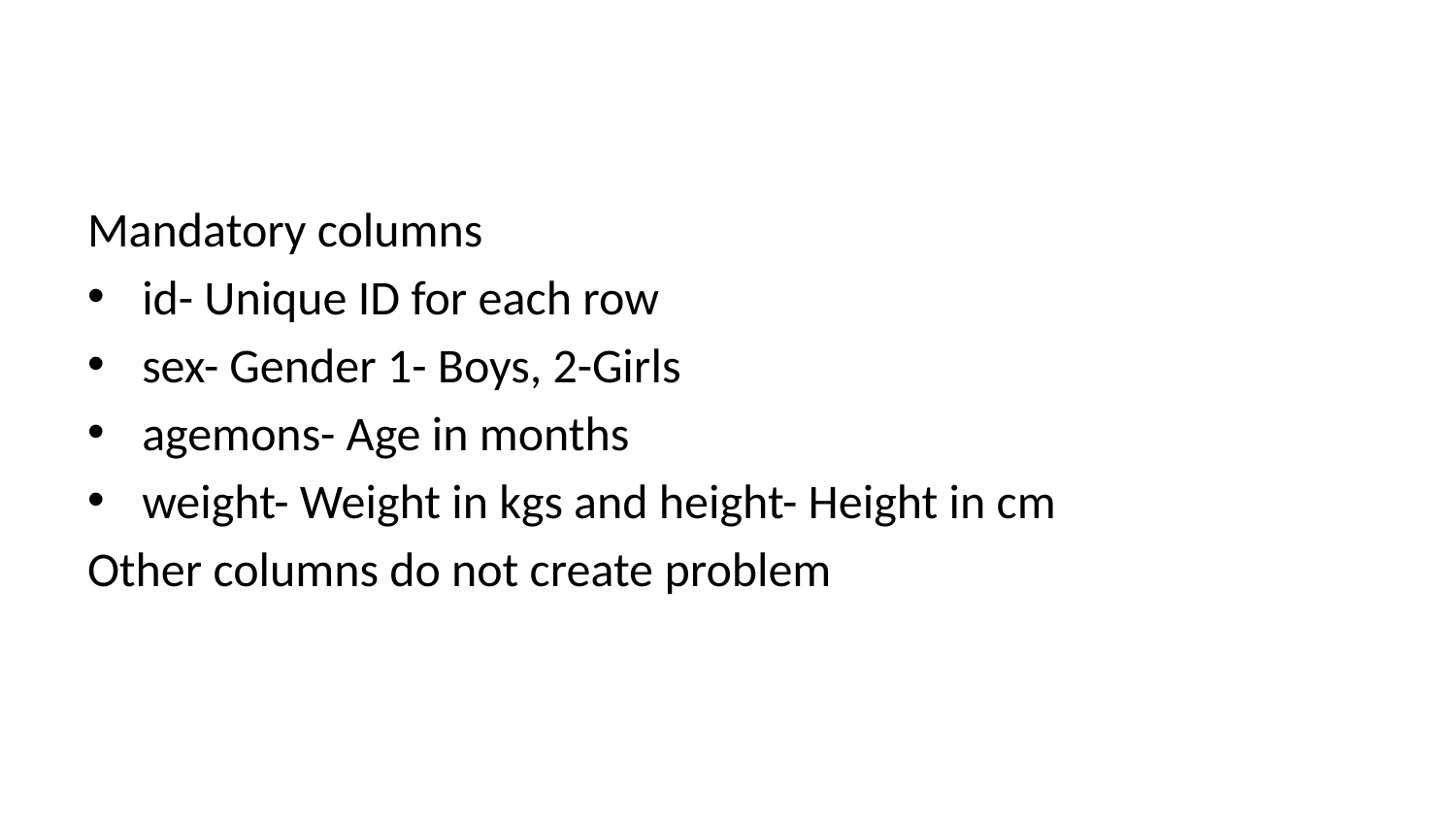

Mandatory columns
id- Unique ID for each row
sex- Gender 1- Boys, 2-Girls
agemons- Age in months
weight- Weight in kgs and height- Height in cm
Other columns do not create problem